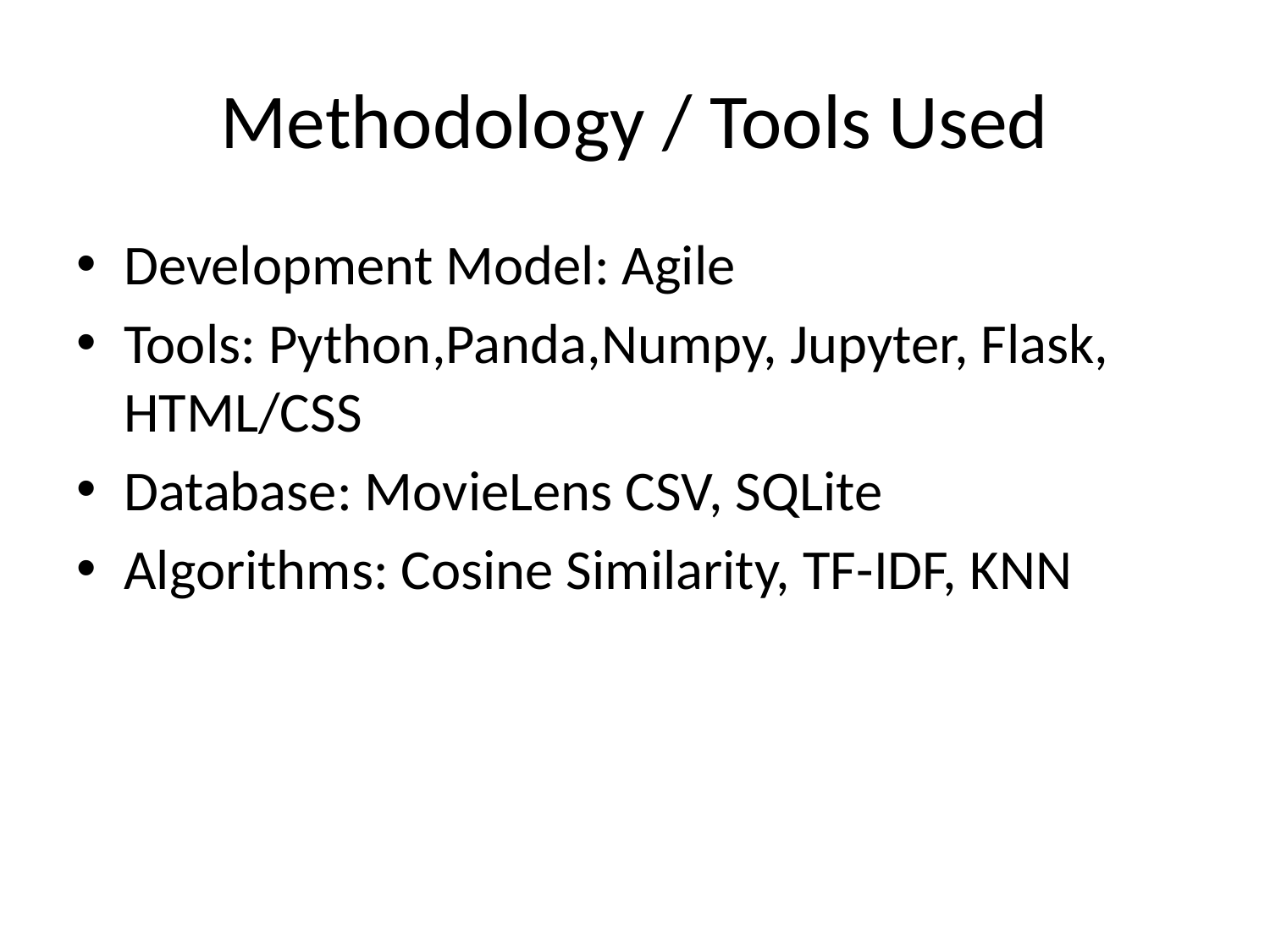

# Methodology / Tools Used
Development Model: Agile
Tools: Python,Panda,Numpy, Jupyter, Flask, HTML/CSS
Database: MovieLens CSV, SQLite
Algorithms: Cosine Similarity, TF-IDF, KNN